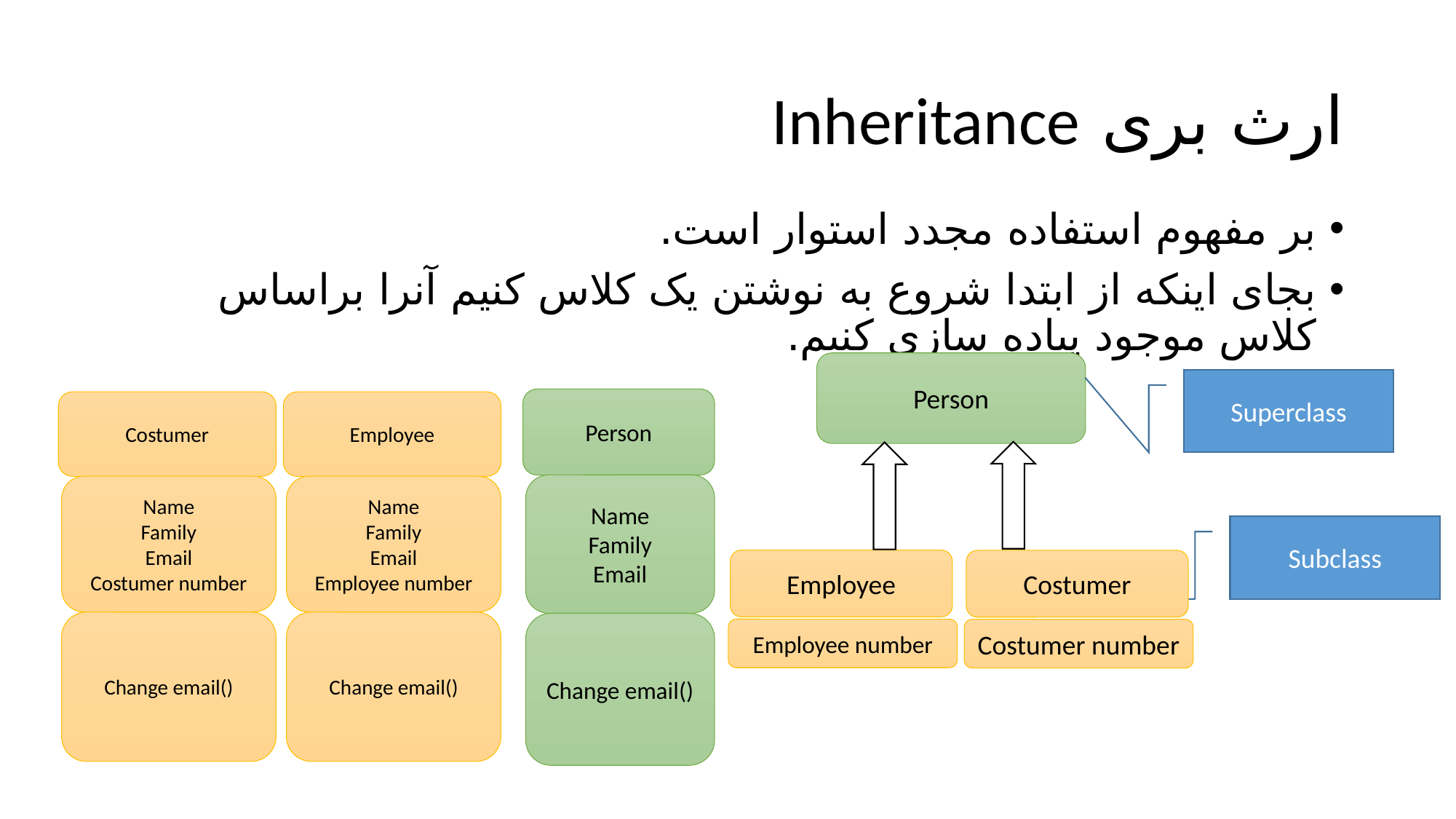

# ارث بری Inheritance
بر مفهوم استفاده مجدد استوار است.
بجای اینکه از ابتدا شروع به نوشتن یک کلاس کنیم آنرا براساس کلاس موجود پیاده سازی کنیم.

Person
Superclass
Person
Name
Family
Email
Change email()
Costumer
Name
Family
Email
Costumer number
Change email()
Employee
Name
Family
Email
Employee number
Change email()

Subclass
Employee
Costumer
Employee number
Costumer number